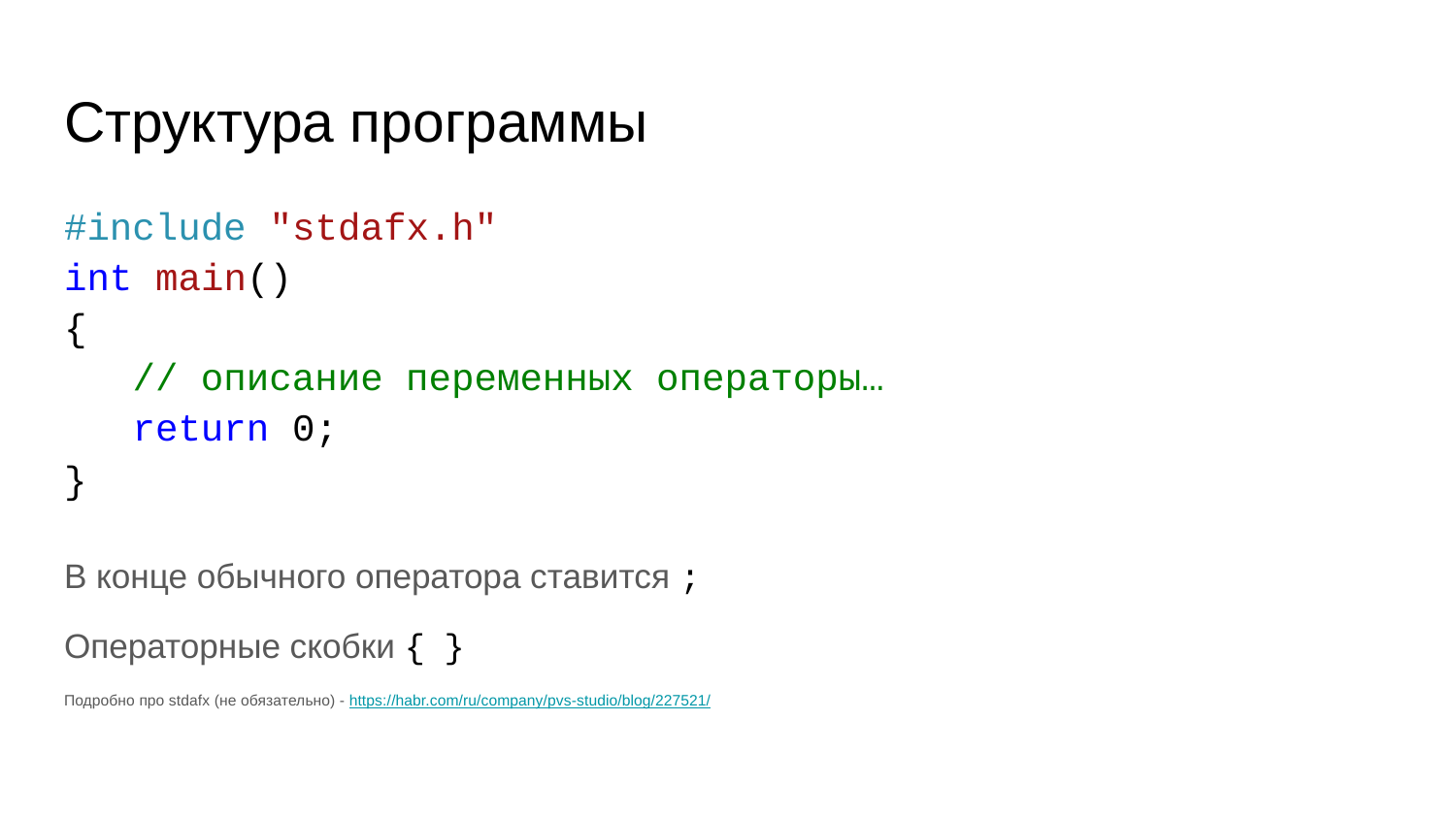

# Структура программы
#include "stdafx.h"
int main()
{
// описание переменных операторы…
return 0;
}

В конце обычного оператора ставится ;
Операторные скобки { }
Подробно про stdafx (не обязательно) - https://habr.com/ru/company/pvs-studio/blog/227521/